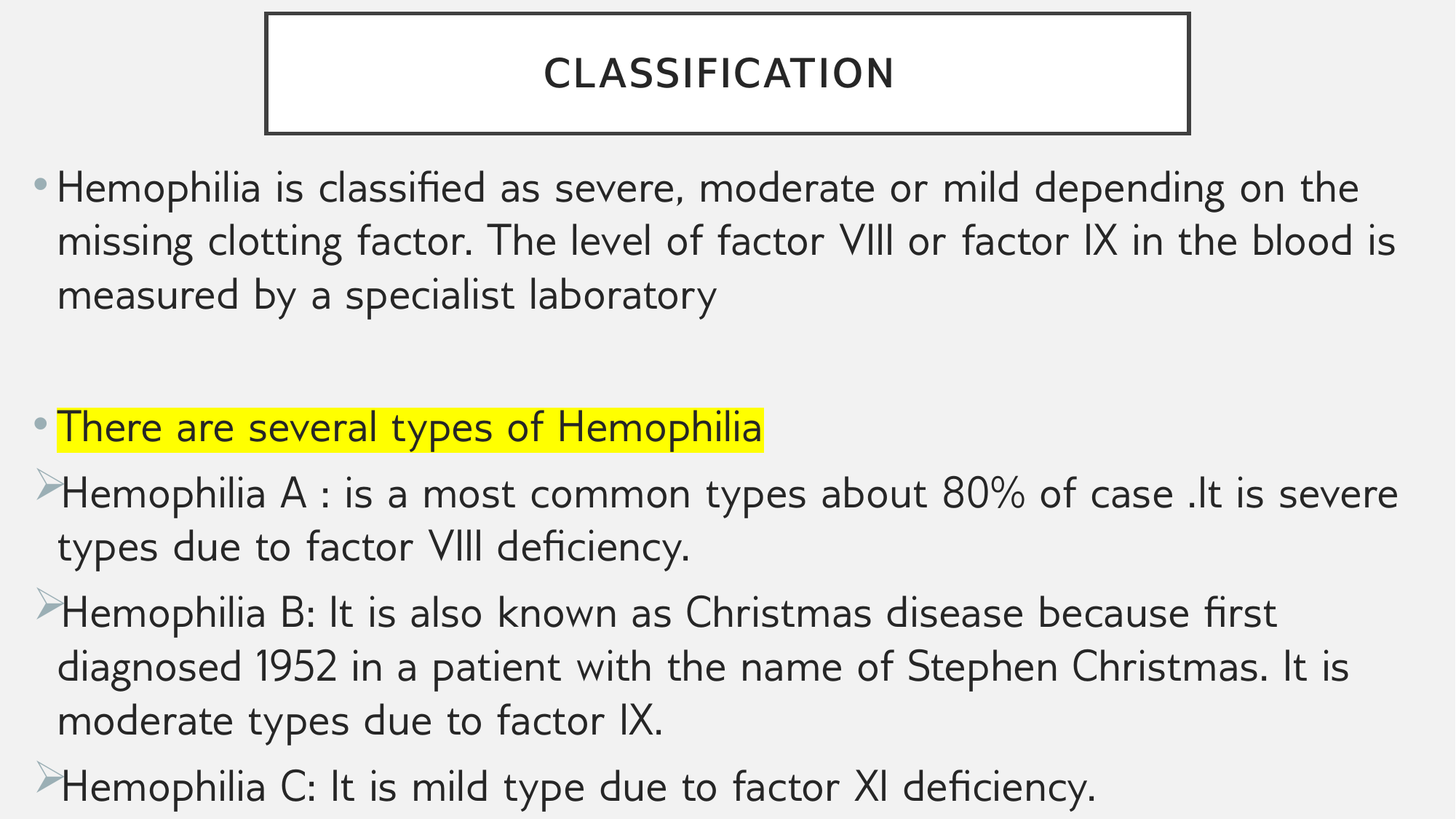

# CLASSIFICATION
Hemophilia is classified as severe, moderate or mild depending on the missing clotting factor. The level of factor VIII or factor IX in the blood is measured by a specialist laboratory

There are several types of Hemophilia
Hemophilia A : is a most common types about 80% of case .It is severe types due to factor VIII deficiency.
Hemophilia B: It is also known as Christmas disease because first diagnosed 1952 in a patient with the name of Stephen Christmas. It is moderate types due to factor IX.
Hemophilia C: It is mild type due to factor XI deficiency.